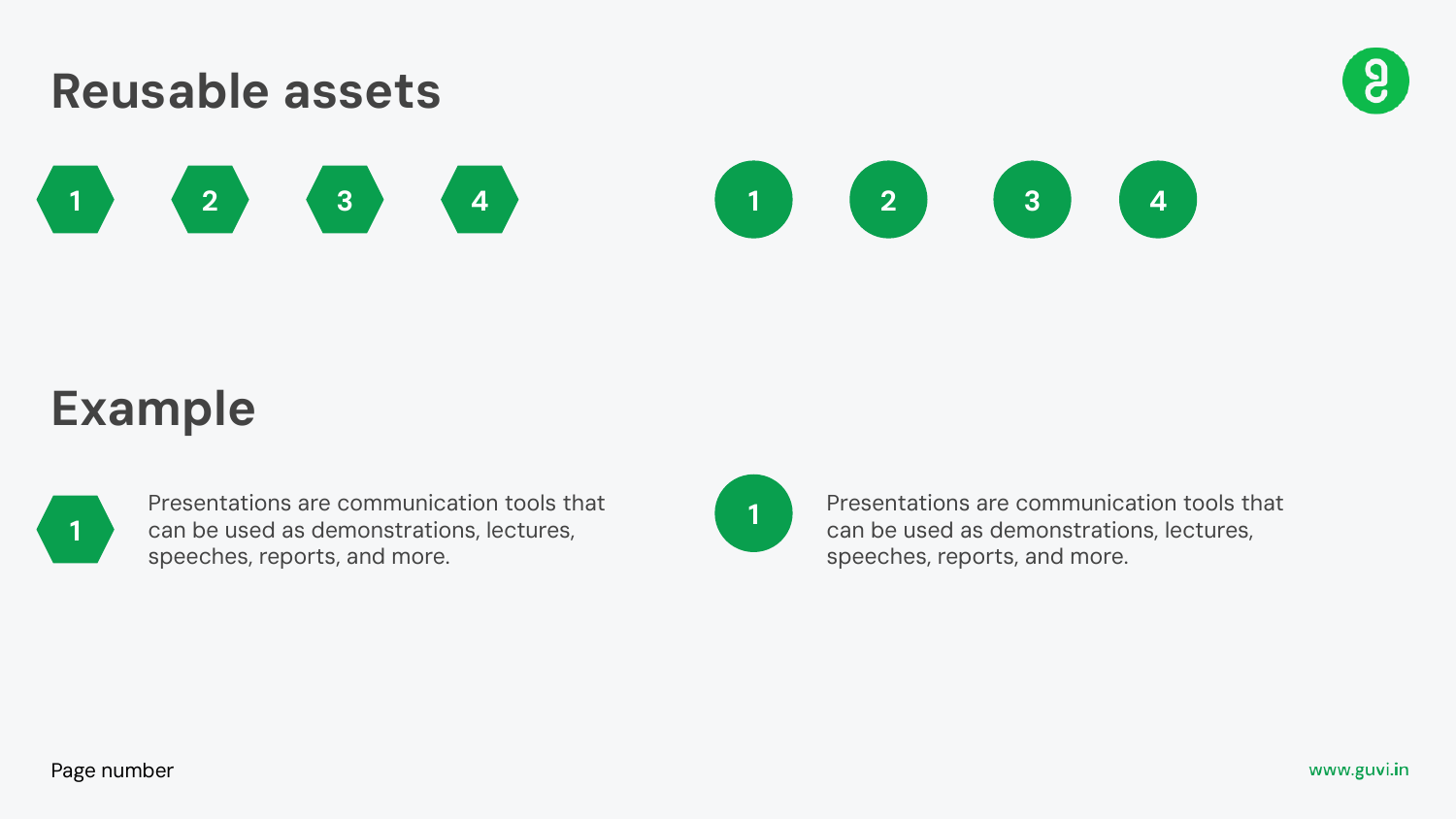

# Reusable assets
1
2
3
4
1
2
3
4
Example
1
Presentations are communication tools that can be used as demonstrations, lectures, speeches, reports, and more.
Presentations are communication tools that can be used as demonstrations, lectures, speeches, reports, and more.
1
Page number